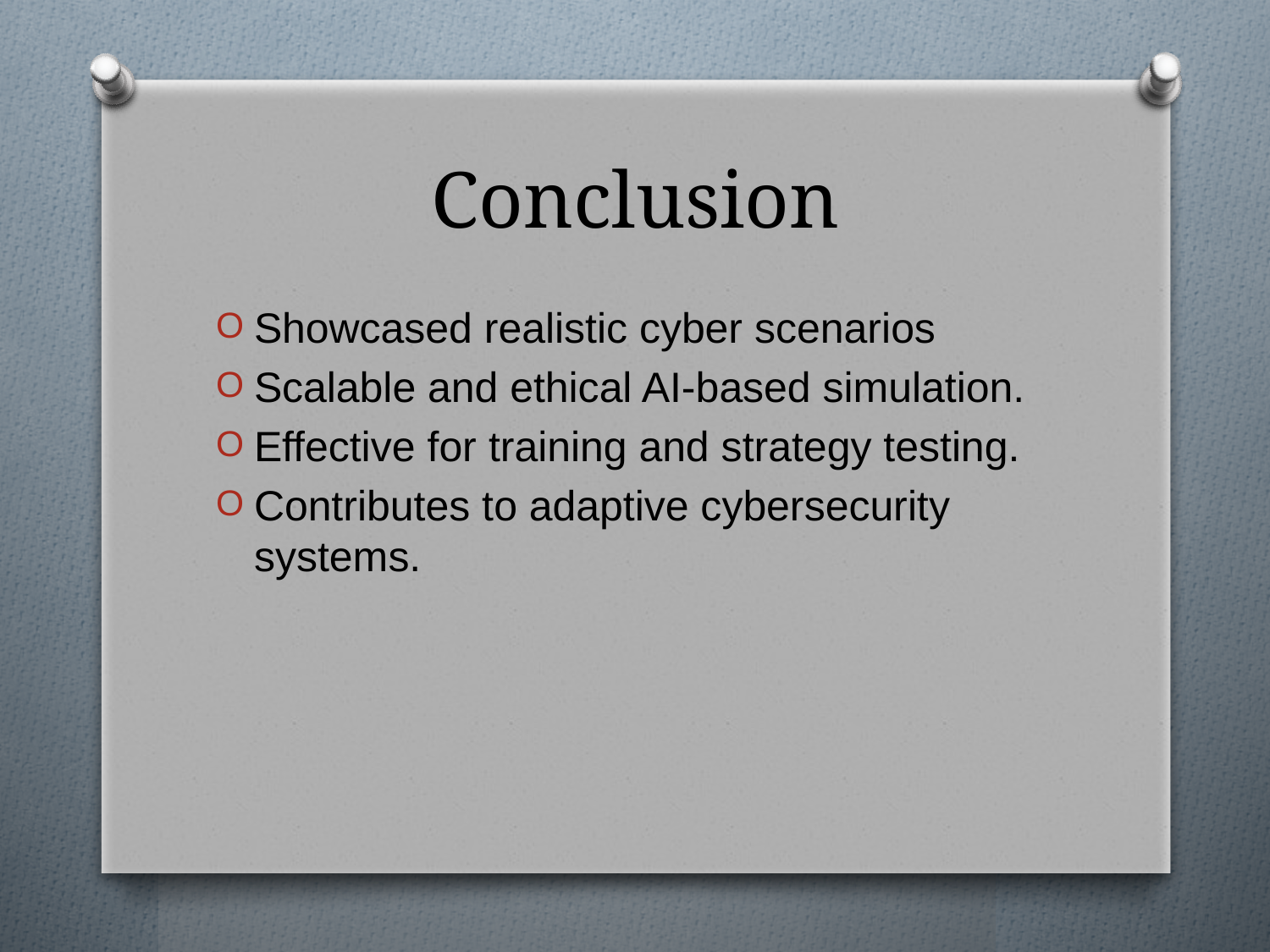

# Conclusion
Showcased realistic cyber scenarios
Scalable and ethical AI-based simulation.
Effective for training and strategy testing.
Contributes to adaptive cybersecurity systems.